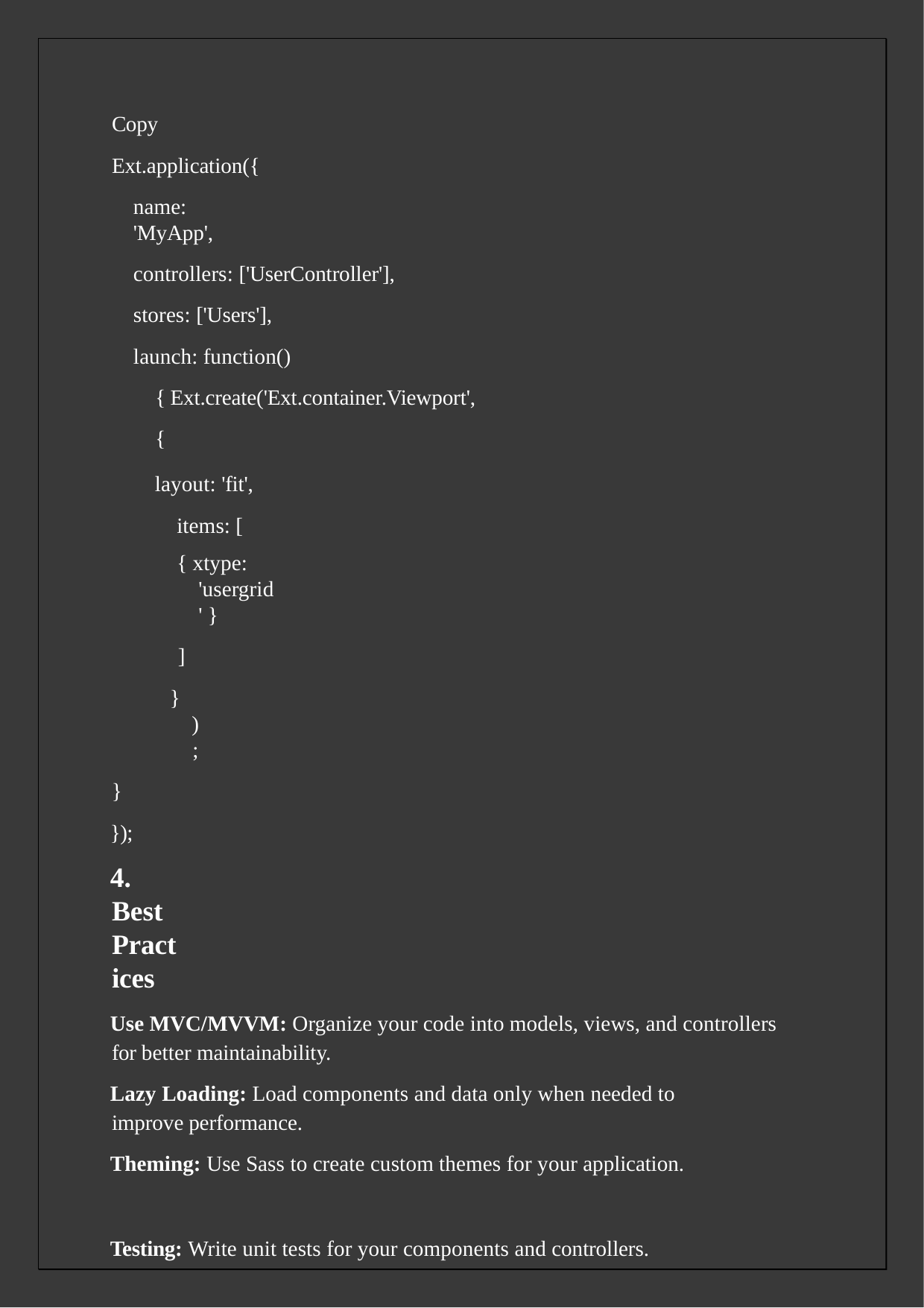

Copy Ext.application({
name: 'MyApp',
controllers: ['UserController'], stores: ['Users'],
launch: function() { Ext.create('Ext.container.Viewport', {
layout: 'fit', items: [
{ xtype: 'usergrid' }
]
});
}
});
4. Best Practices
Use MVC/MVVM: Organize your code into models, views, and controllers for better maintainability.
Lazy Loading: Load components and data only when needed to improve performance.
Theming: Use Sass to create custom themes for your application.

Testing: Write unit tests for your components and controllers.

By following this guide, you can start building Ext JS applications with its rich set of components and implement them in real-world projects.

Include the Ext JS library in your project: